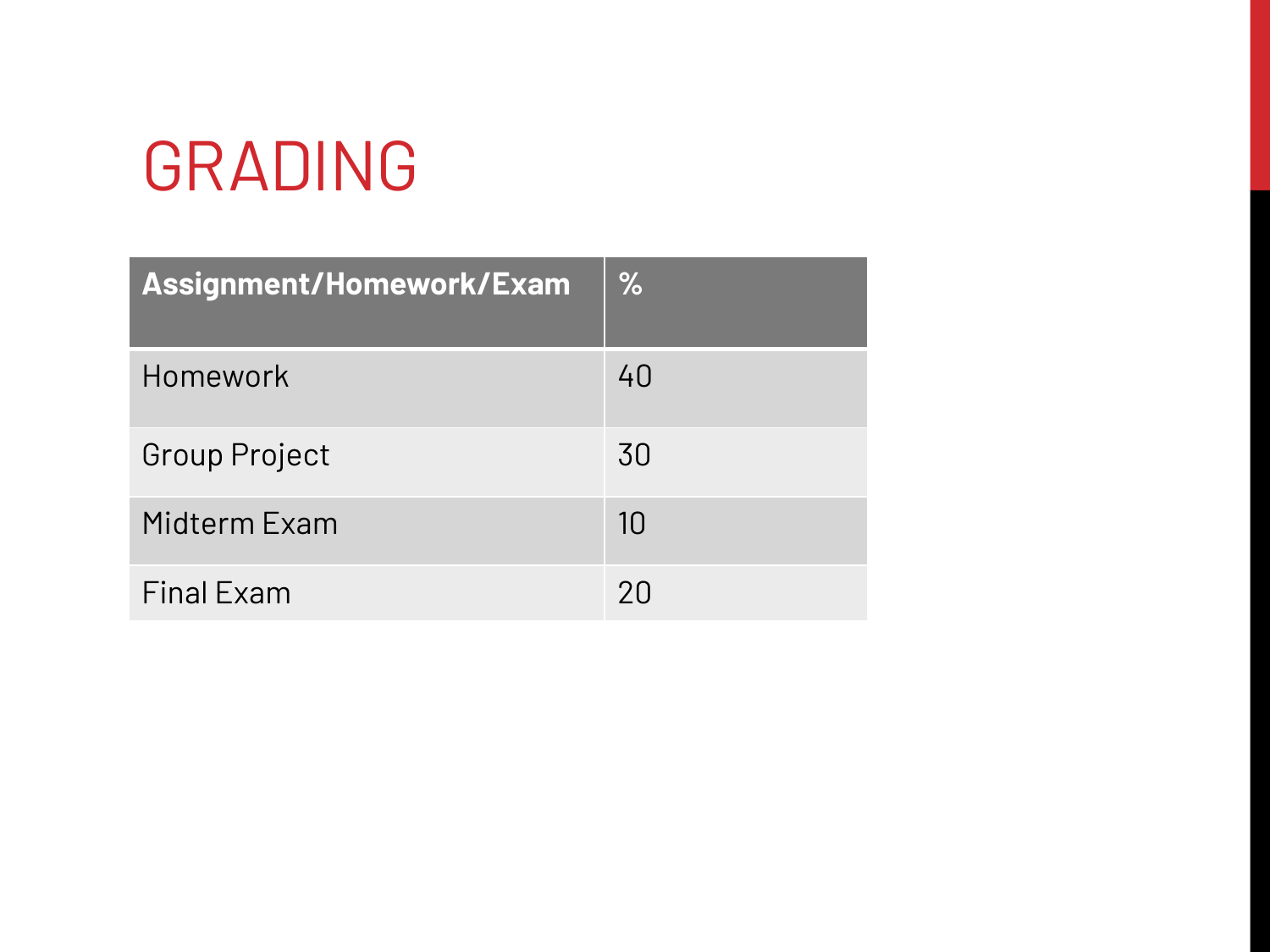

# Grading

| Assignment/Homework/Exam | % |
| --- | --- |
| Homework | 40 |
| Group Project | 30 |
| Midterm Exam | 10 |
| Final Exam | 20 |